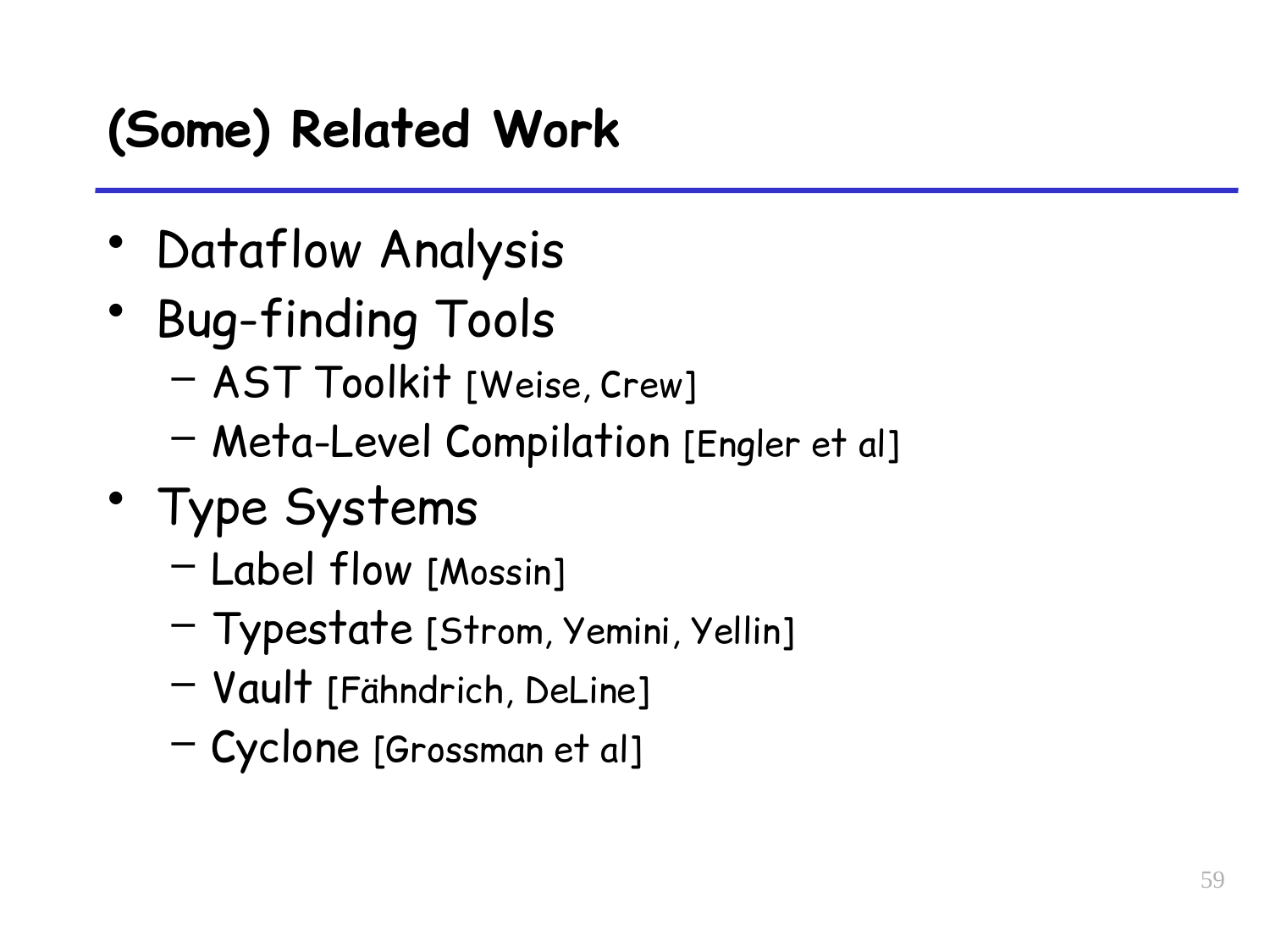

# (Some) Related Work
Dataflow Analysis
Bug-finding Tools
AST Toolkit [Weise, Crew]
Meta-Level Compilation [Engler et al]
Type Systems
Label flow [Mossin]
Typestate [Strom, Yemini, Yellin]
Vault [Fähndrich, DeLine]
Cyclone [Grossman et al]
59